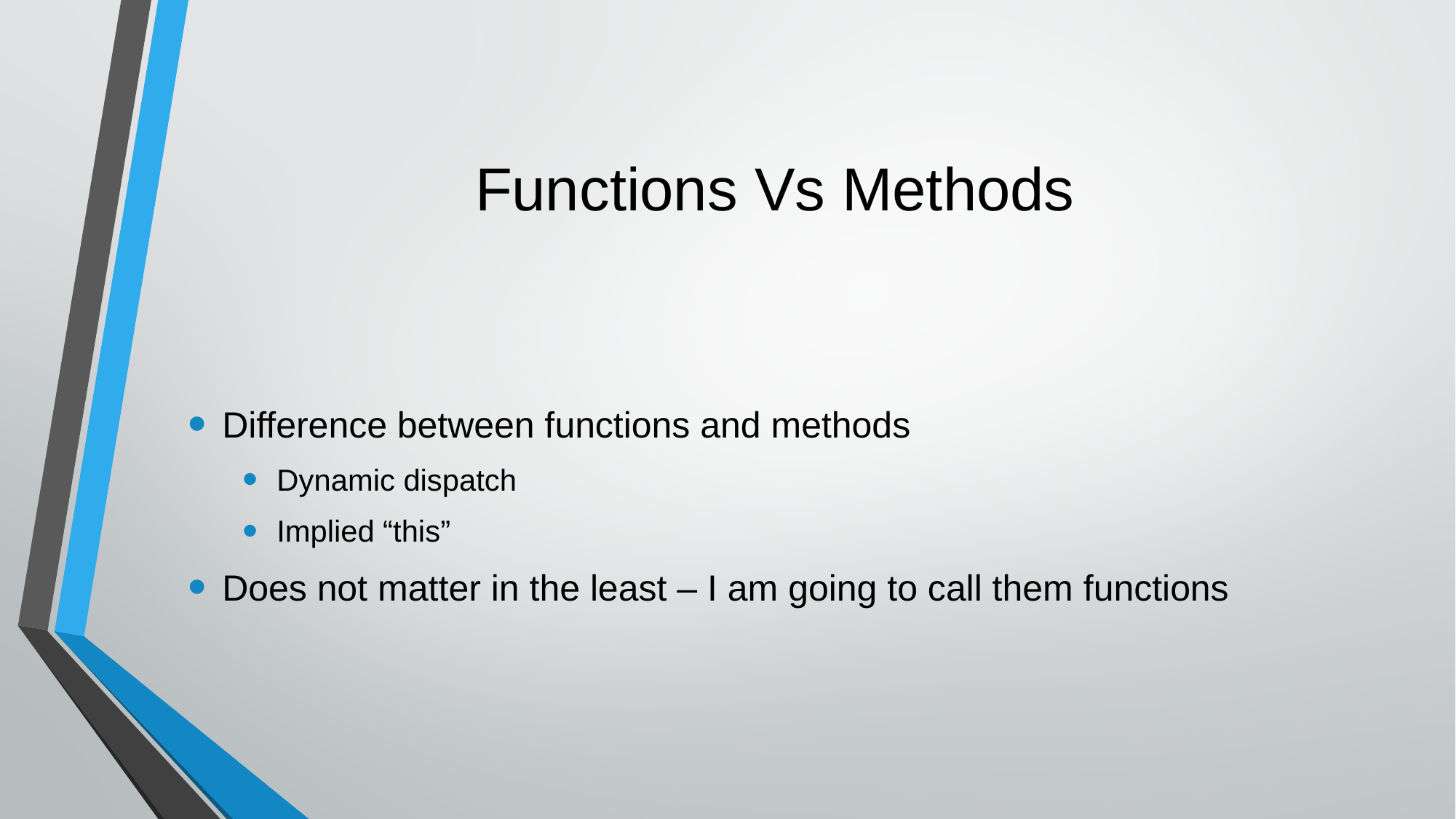

# Functions Vs Methods
Difference between functions and methods
Dynamic dispatch
Implied “this”
Does not matter in the least – I am going to call them functions